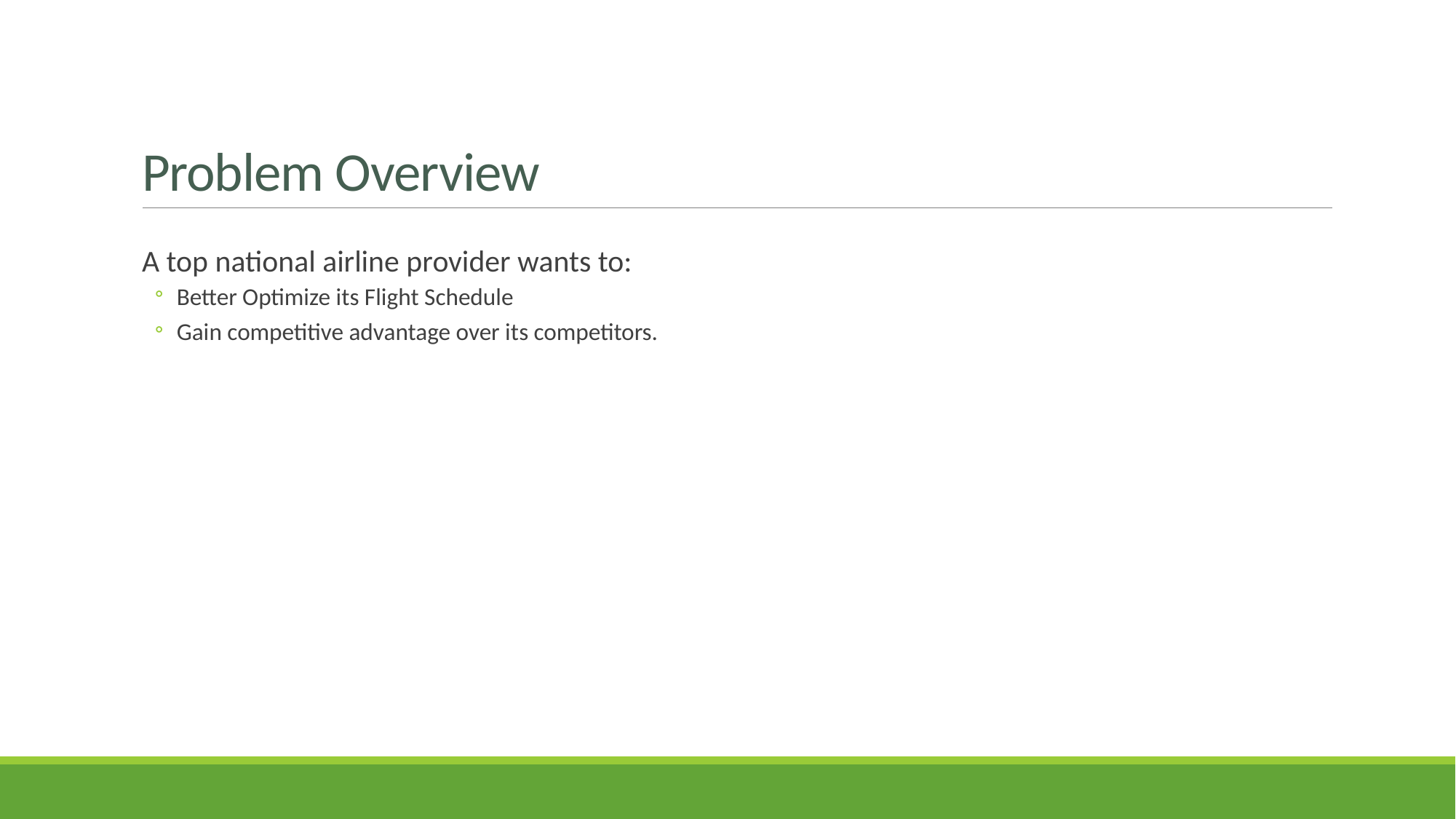

# Problem Overview
A top national airline provider wants to:
Better Optimize its Flight Schedule
Gain competitive advantage over its competitors.